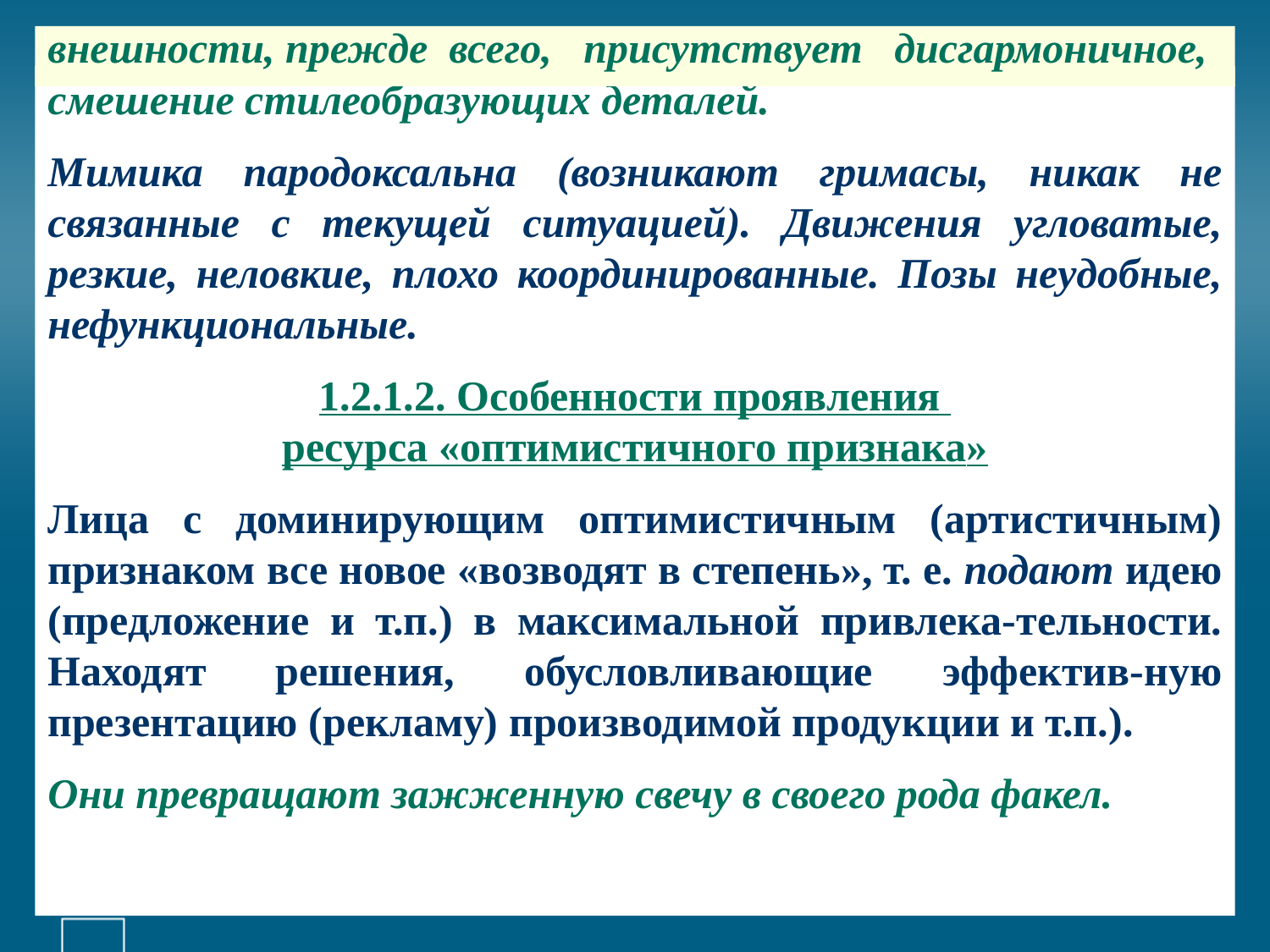

# внешности, прежде  всего,   присутствует   дисгармоничное,
смешение стилеобразующих деталей.
Мимика пародоксальна (возникают гримасы, никак не связанные с текущей ситуацией). Движения угловатые, резкие, неловкие, плохо координированные. Позы неудобные, нефункциональные.
1.2.1.2. Особенности проявления
ресурса «оптимистичного признака»
Лица с доминирующим оптимистичным (артистичным) признаком все новое «возводят в степень», т. е. подают идею (предложение и т.п.) в максимальной привлека-тельности. Находят решения, обусловливающие эффектив-ную презентацию (рекламу) производимой продукции и т.п.).
Они превращают зажженную свечу в своего рода факел.